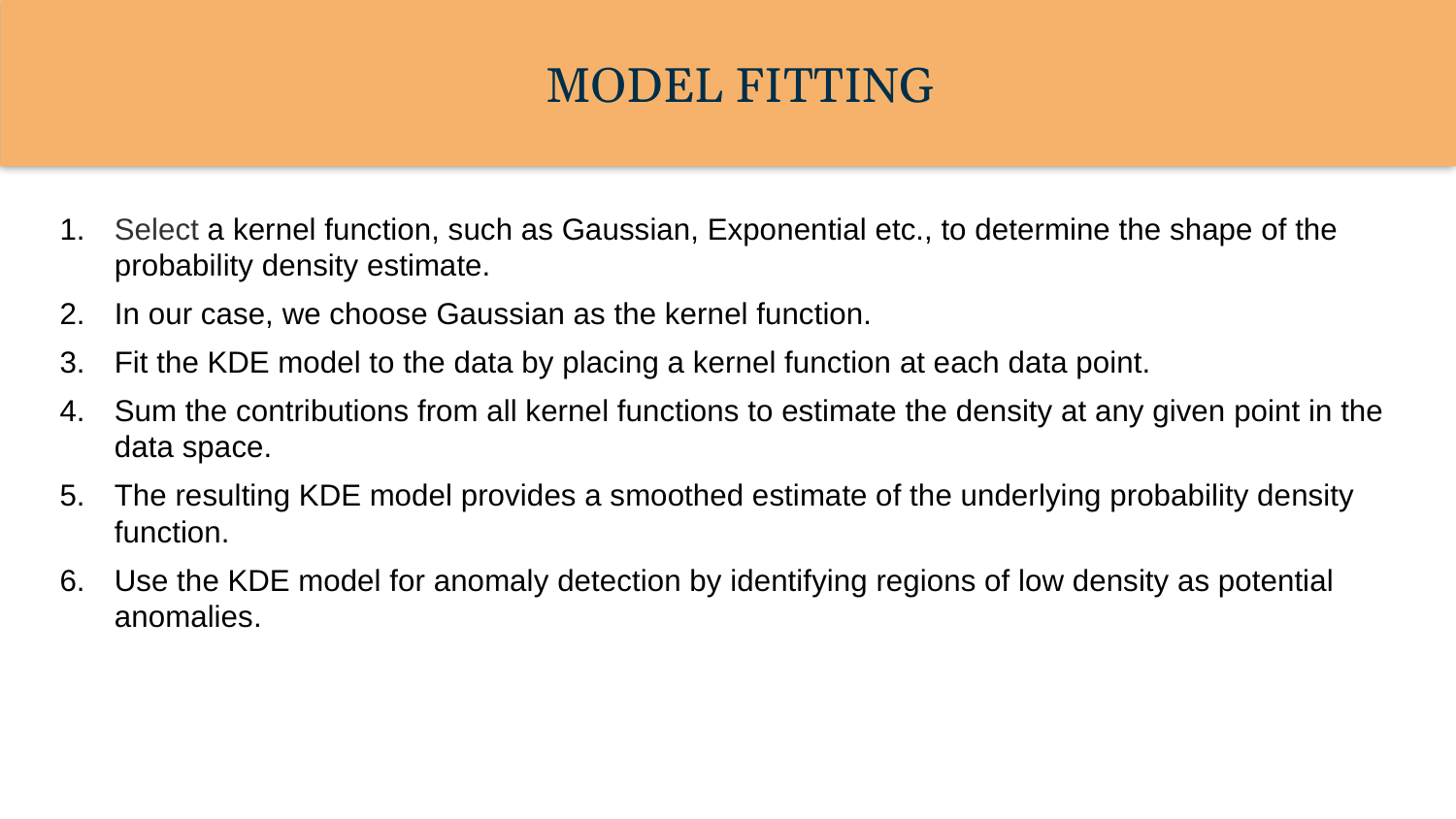

MODEL FITTING
Select a kernel function, such as Gaussian, Exponential etc., to determine the shape of the probability density estimate.
In our case, we choose Gaussian as the kernel function.
Fit the KDE model to the data by placing a kernel function at each data point.
Sum the contributions from all kernel functions to estimate the density at any given point in the data space.
The resulting KDE model provides a smoothed estimate of the underlying probability density function.
Use the KDE model for anomaly detection by identifying regions of low density as potential anomalies.